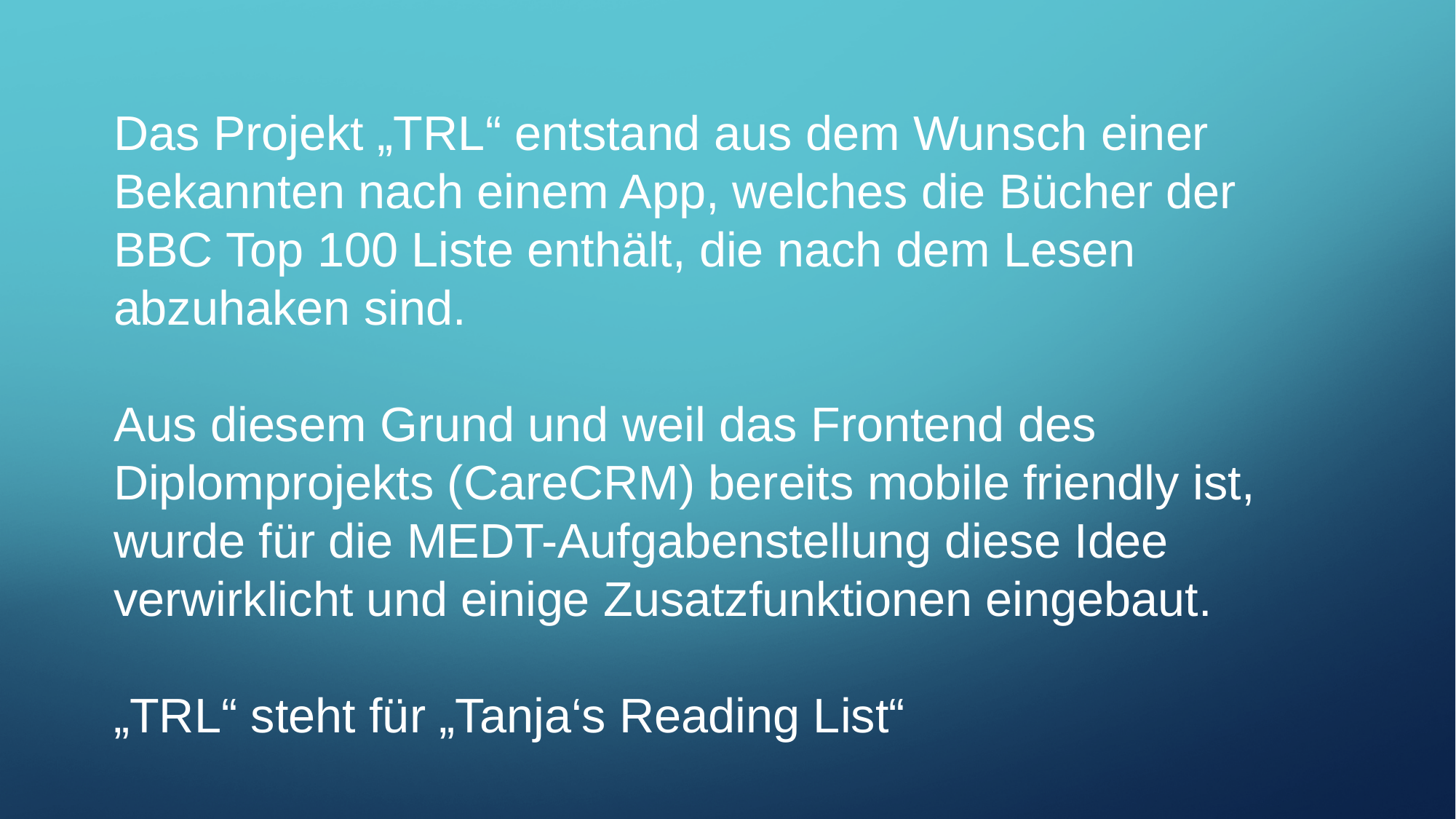

Das Projekt „TRL“ entstand aus dem Wunsch einer Bekannten nach einem App, welches die Bücher der BBC Top 100 Liste enthält, die nach dem Lesen abzuhaken sind.

Aus diesem Grund und weil das Frontend des Diplomprojekts (CareCRM) bereits mobile friendly ist, wurde für die MEDT-Aufgabenstellung diese Idee verwirklicht und einige Zusatzfunktionen eingebaut.

„TRL“ steht für „Tanja‘s Reading List“